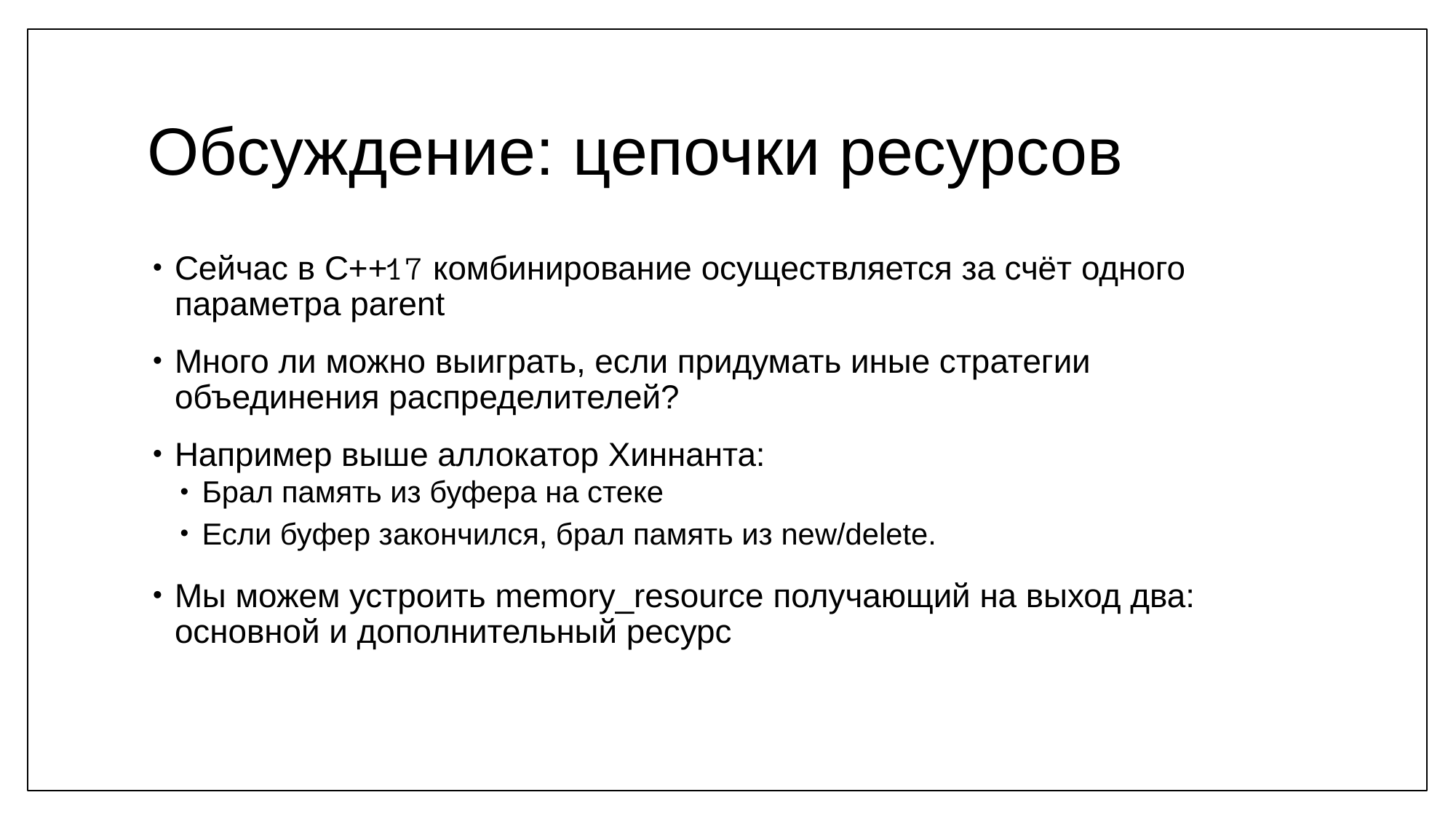

# Обсуждение: цепочки ресурсов
Сейчас в C++17 комбинирование осуществляется за счёт одного параметра parent
Много ли можно выиграть, если придумать иные стратегии объединения распределителей?
Например выше аллокатор Хиннанта:
Брал память из буфера на стеке
Если буфер закончился, брал память из new/delete.
Мы можем устроить memory_resource получающий на выход два: основной и дополнительный ресурс